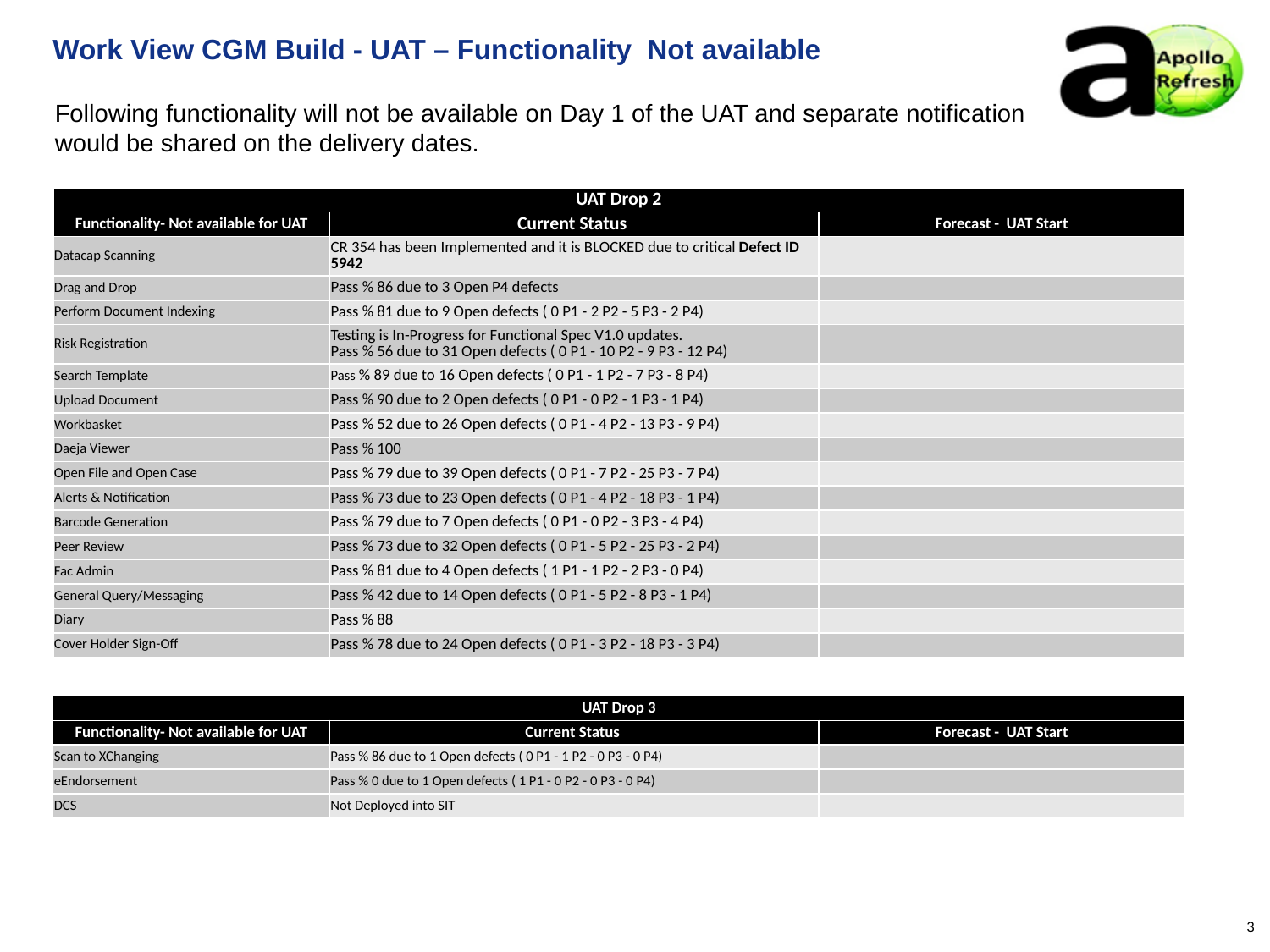

Work View CGM Build - UAT – Functionality  Not available

Following functionality will not be available on Day 1 of the UAT and separate notification would be shared on the delivery dates.
| UAT Drop 2 |  |  |
| --- | --- | --- |
| Functionality- Not available for UAT | Current Status | Forecast -  UAT Start |
| Datacap Scanning | CR 354 has been Implemented and it is BLOCKED due to critical Defect ID 5942 |  |
| Drag and Drop | Pass % 86 due to 3 Open P4 defects |  |
| Perform Document Indexing | Pass % 81 due to 9 Open defects ( 0 P1 - 2 P2 - 5 P3 - 2 P4) |  |
| Risk Registration | Testing is In-Progress for Functional Spec V1.0 updates. Pass % 56 due to 31 Open defects ( 0 P1 - 10 P2 - 9 P3 - 12 P4) |  |
| Search Template | Pass % 89 due to 16 Open defects ( 0 P1 - 1 P2 - 7 P3 - 8 P4) |  |
| Upload Document | Pass % 90 due to 2 Open defects ( 0 P1 - 0 P2 - 1 P3 - 1 P4) |  |
| Workbasket | Pass % 52 due to 26 Open defects ( 0 P1 - 4 P2 - 13 P3 - 9 P4) |  |
| Daeja Viewer | Pass % 100 |  |
| Open File and Open Case | Pass % 79 due to 39 Open defects ( 0 P1 - 7 P2 - 25 P3 - 7 P4) |  |
| Alerts & Notification | Pass % 73 due to 23 Open defects ( 0 P1 - 4 P2 - 18 P3 - 1 P4) |  |
| Barcode Generation | Pass % 79 due to 7 Open defects ( 0 P1 - 0 P2 - 3 P3 - 4 P4) |  |
| Peer Review | Pass % 73 due to 32 Open defects ( 0 P1 - 5 P2 - 25 P3 - 2 P4) |  |
| Fac Admin | Pass % 81 due to 4 Open defects ( 1 P1 - 1 P2 - 2 P3 - 0 P4) |  |
| General Query/Messaging | Pass % 42 due to 14 Open defects ( 0 P1 - 5 P2 - 8 P3 - 1 P4) |  |
| Diary | Pass % 88 |  |
| Cover Holder Sign-Off | Pass % 78 due to 24 Open defects ( 0 P1 - 3 P2 - 18 P3 - 3 P4) |  |

| UAT Drop 3 |  |  |
| --- | --- | --- |
| Functionality- Not available for UAT | Current Status | Forecast -  UAT Start |
| Scan to XChanging | Pass % 86 due to 1 Open defects ( 0 P1 - 1 P2 - 0 P3 - 0 P4) |  |
| eEndorsement | Pass % 0 due to 1 Open defects ( 1 P1 - 0 P2 - 0 P3 - 0 P4) |  |
| DCS | Not Deployed into SIT |  |
3